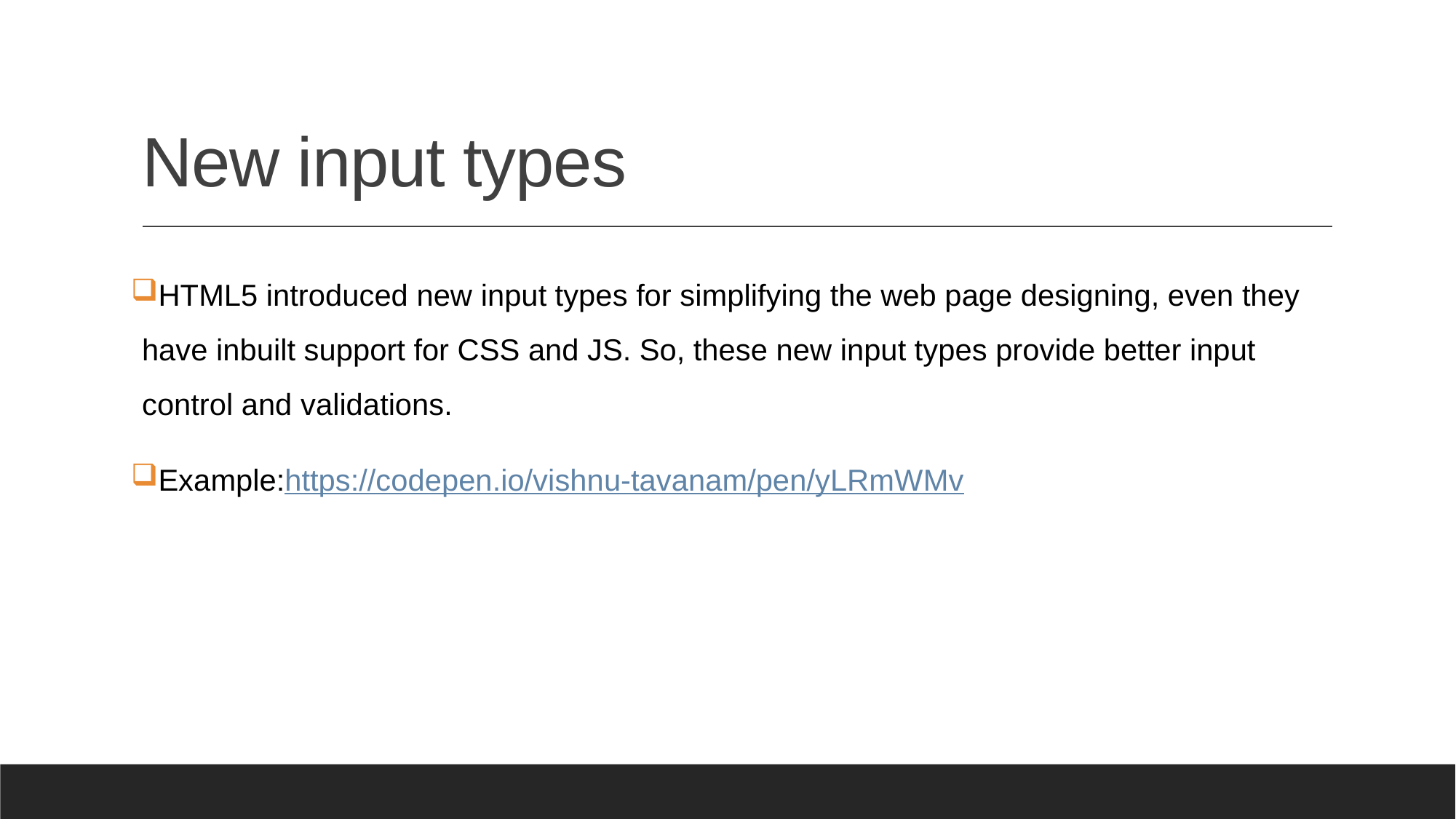

# New input types
HTML5 introduced new input types for simplifying the web page designing, even they have inbuilt support for CSS and JS. So, these new input types provide better input control and validations.
Example:https://codepen.io/vishnu-tavanam/pen/yLRmWMv